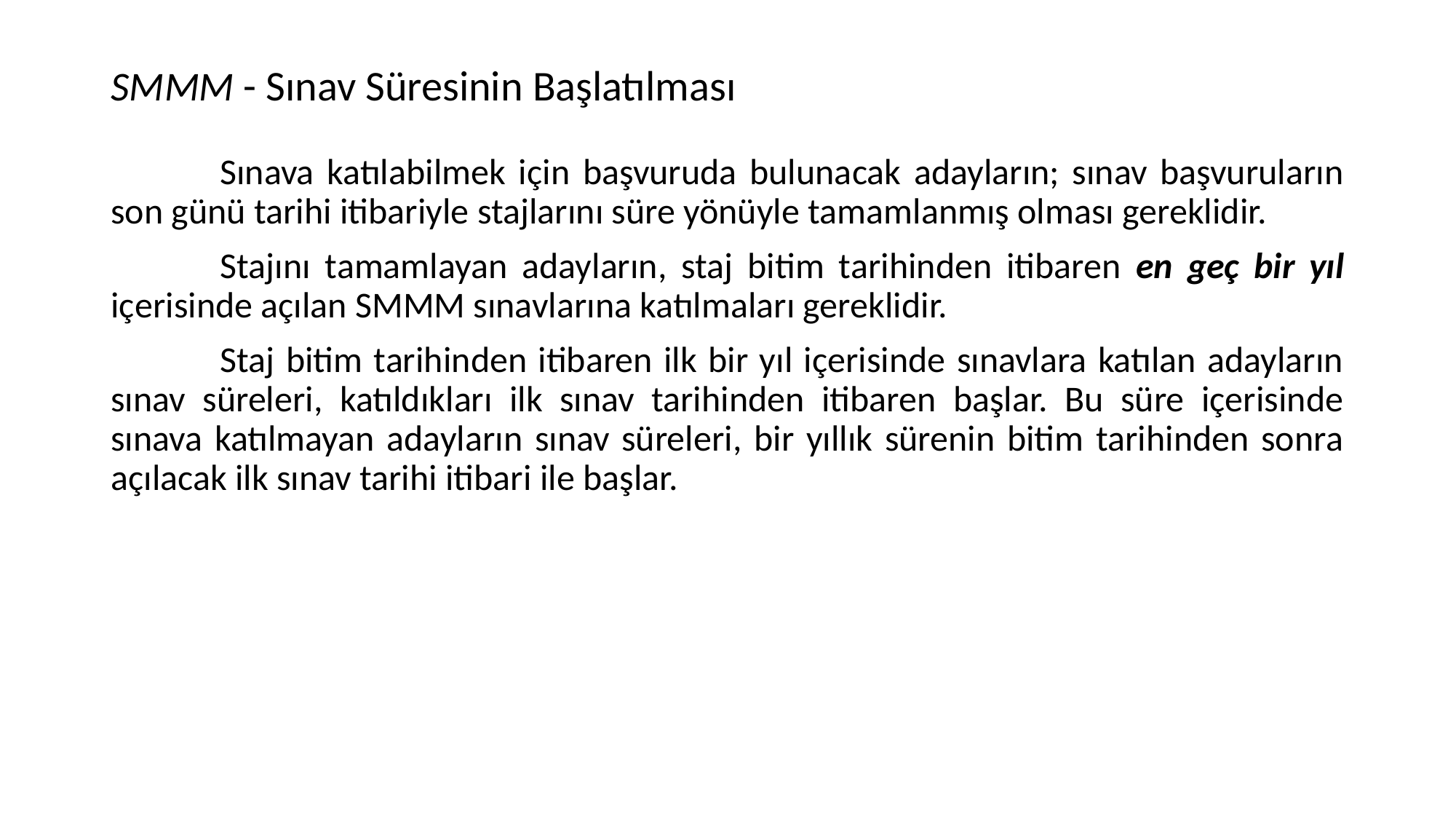

# SMMM - Sınav Süresinin Başlatılması
	Sınava katılabilmek için başvuruda bulunacak adayların; sınav başvuruların son günü tarihi itibariyle stajlarını süre yönüyle tamamlanmış olması gereklidir.
	Stajını tamamlayan adayların, staj bitim tarihinden itibaren en geç bir yıl içerisinde açılan SMMM sınavlarına katılmaları gereklidir.
	Staj bitim tarihinden itibaren ilk bir yıl içerisinde sınavlara katılan adayların sınav süreleri, katıldıkları ilk sınav tarihinden itibaren başlar. Bu süre içerisinde sınava katılmayan adayların sınav süreleri, bir yıllık sürenin bitim tarihinden sonra açılacak ilk sınav tarihi itibari ile başlar.